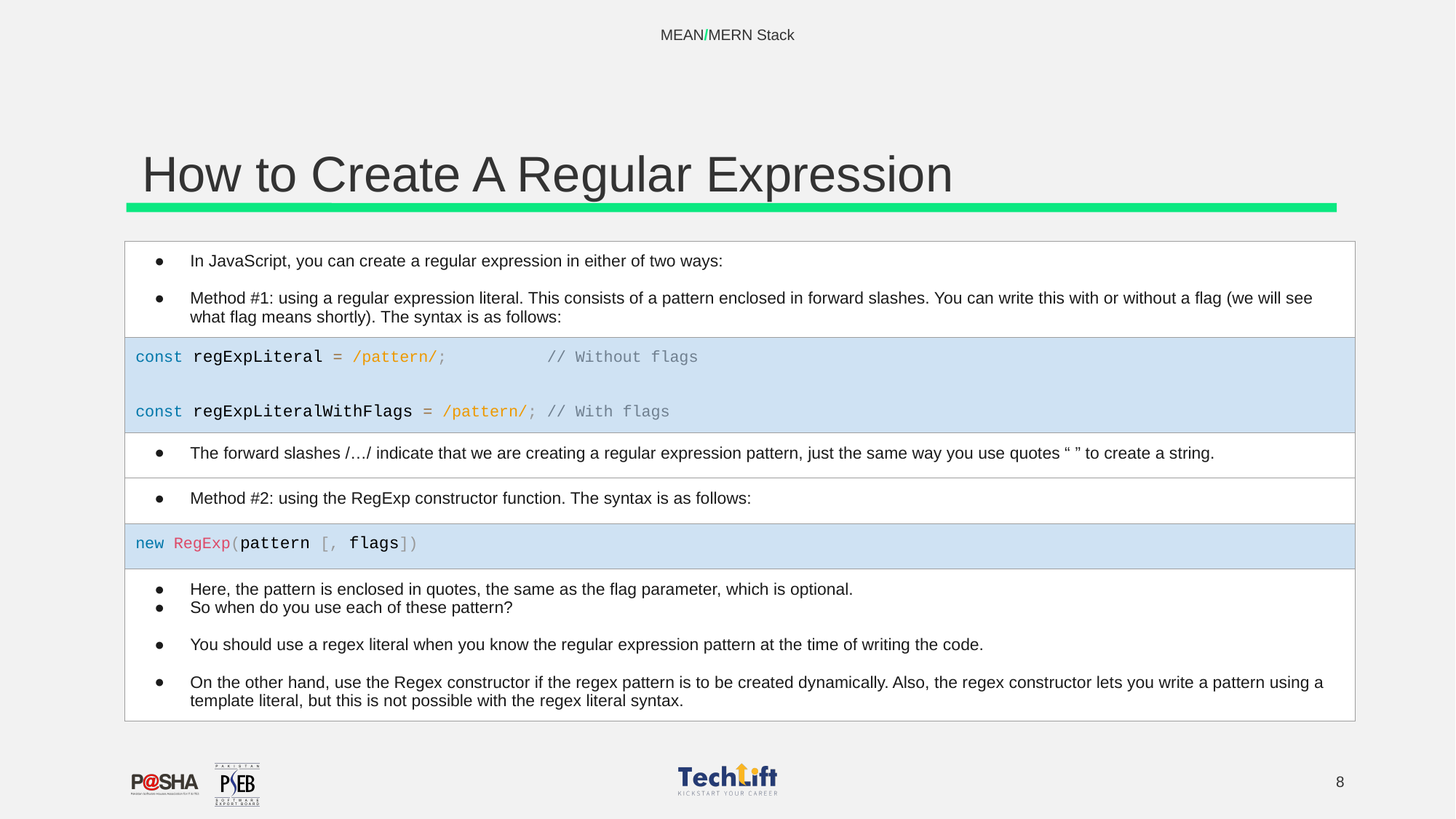

MEAN/MERN Stack
# How to Create A Regular Expression
| In JavaScript, you can create a regular expression in either of two ways: Method #1: using a regular expression literal. This consists of a pattern enclosed in forward slashes. You can write this with or without a flag (we will see what flag means shortly). The syntax is as follows: |
| --- |
| const regExpLiteral = /pattern/; // Without flags const regExpLiteralWithFlags = /pattern/; // With flags |
| The forward slashes /…/ indicate that we are creating a regular expression pattern, just the same way you use quotes “ ” to create a string. |
| Method #2: using the RegExp constructor function. The syntax is as follows: |
| new RegExp(pattern [, flags]) |
| Here, the pattern is enclosed in quotes, the same as the flag parameter, which is optional. So when do you use each of these pattern? You should use a regex literal when you know the regular expression pattern at the time of writing the code. On the other hand, use the Regex constructor if the regex pattern is to be created dynamically. Also, the regex constructor lets you write a pattern using a template literal, but this is not possible with the regex literal syntax. |
8